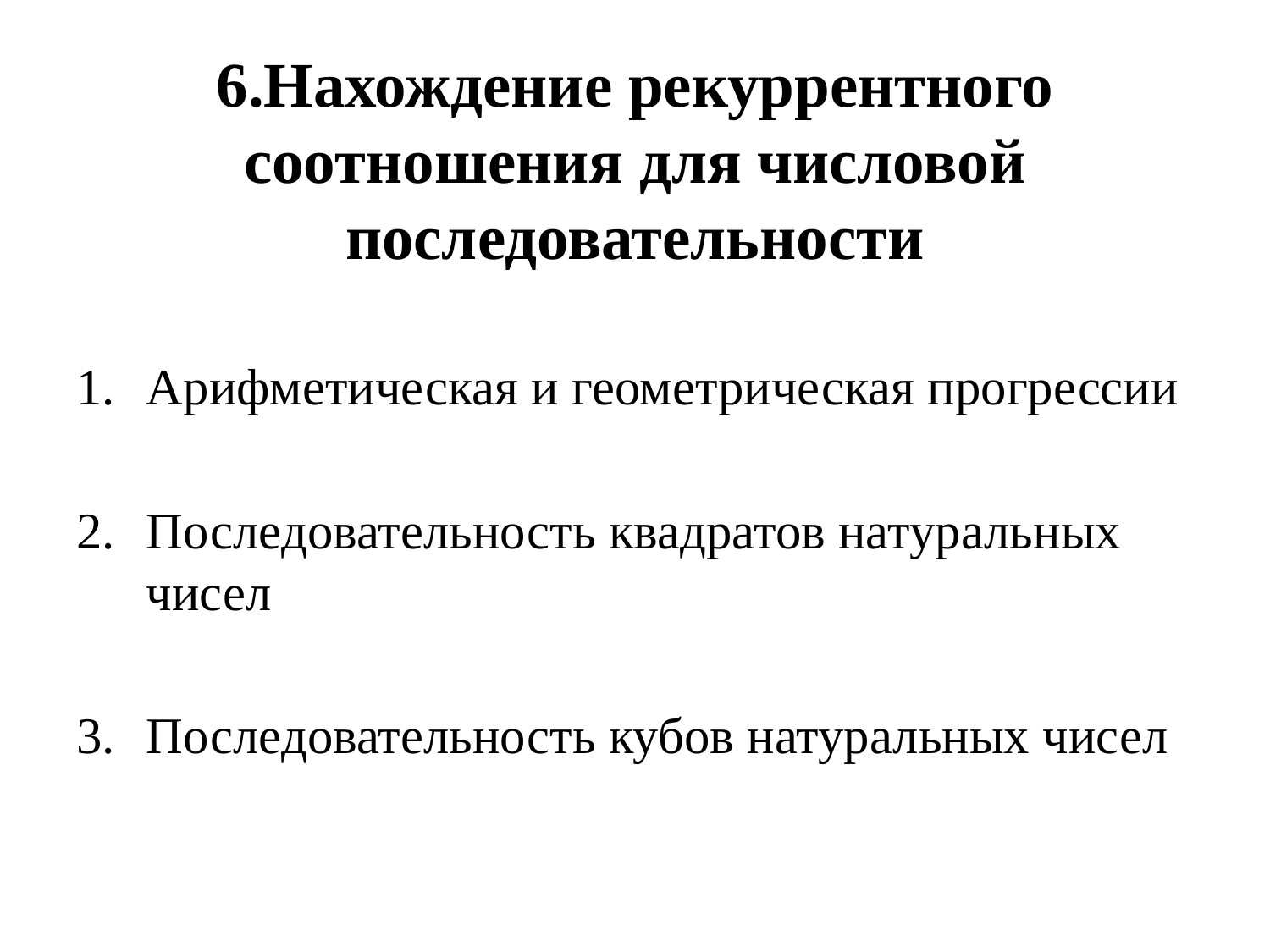

# 6.Нахождение рекуррентного соотношения для числовой последовательности
Арифметическая и геометрическая прогрессии

Последовательность квадратов натуральных чисел

Последовательность кубов натуральных чисел